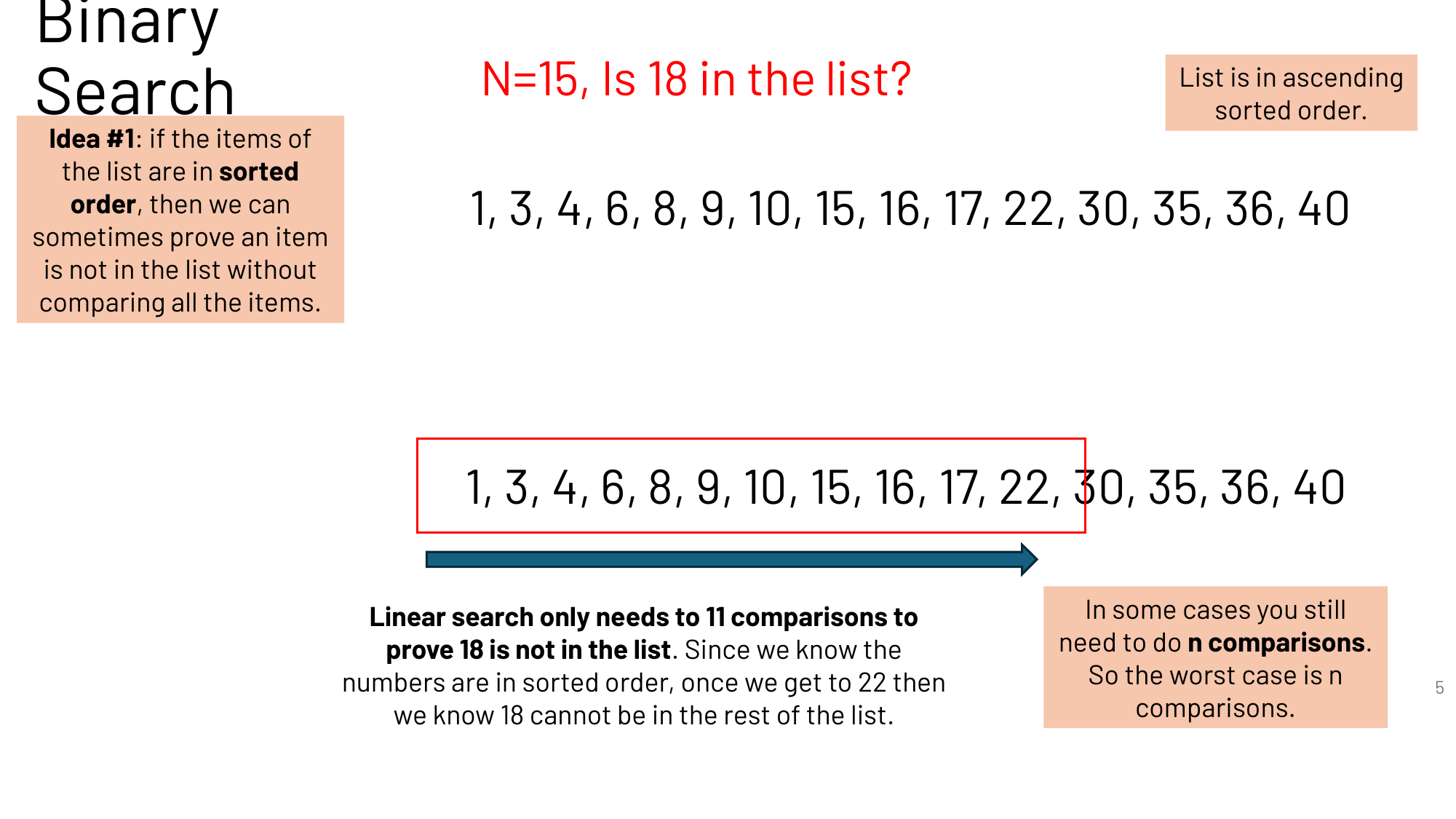

# Binary Search
N=15, Is 18 in the list?
List is in ascending sorted order.
Idea #1: if the items of the list are in sorted order, then we can sometimes prove an item is not in the list without comparing all the items.
1, 3, 4, 6, 8, 9, 10, 15, 16, 17, 22, 30, 35, 36, 40

1, 3, 4, 6, 8, 9, 10, 15, 16, 17, 22, 30, 35, 36, 40

In some cases you still need to do n comparisons. So the worst case is n comparisons.
Linear search only needs to 11 comparisons to prove 18 is not in the list. Since we know the numbers are in sorted order, once we get to 22 then we know 18 cannot be in the rest of the list.
5